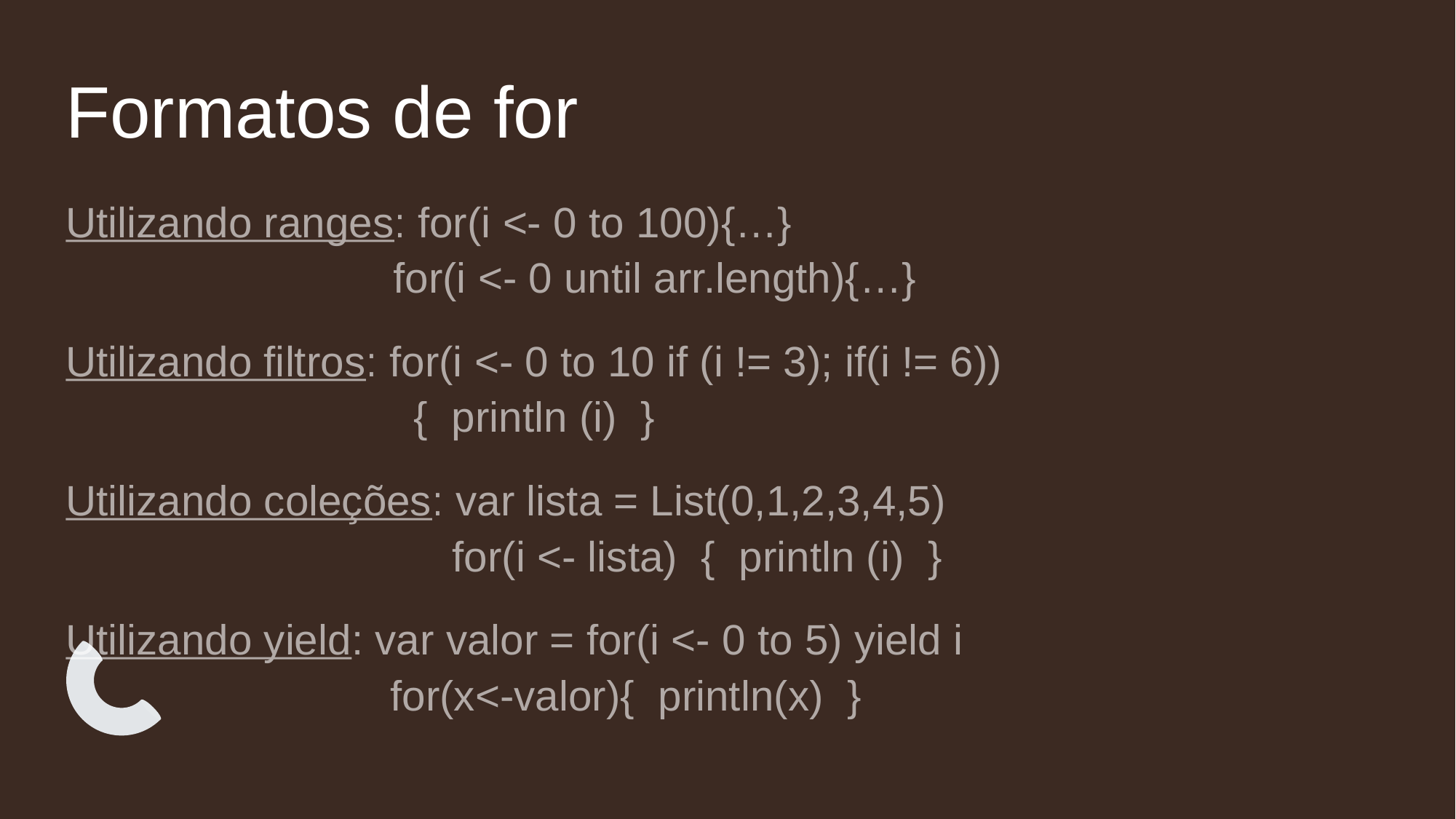

# Formatos de for
Utilizando ranges: for(i <- 0 to 100){…}
			for(i <- 0 until arr.length){…}
Utilizando filtros: for(i <- 0 to 10 if (i != 3); if(i != 6))
		           {  println (i)  }
Utilizando coleções: var lista = List(0,1,2,3,4,5)
			     for(i <- lista)  {  println (i)  }
Utilizando yield: var valor = for(i <- 0 to 5) yield i
		         for(x<-valor){  println(x)  }